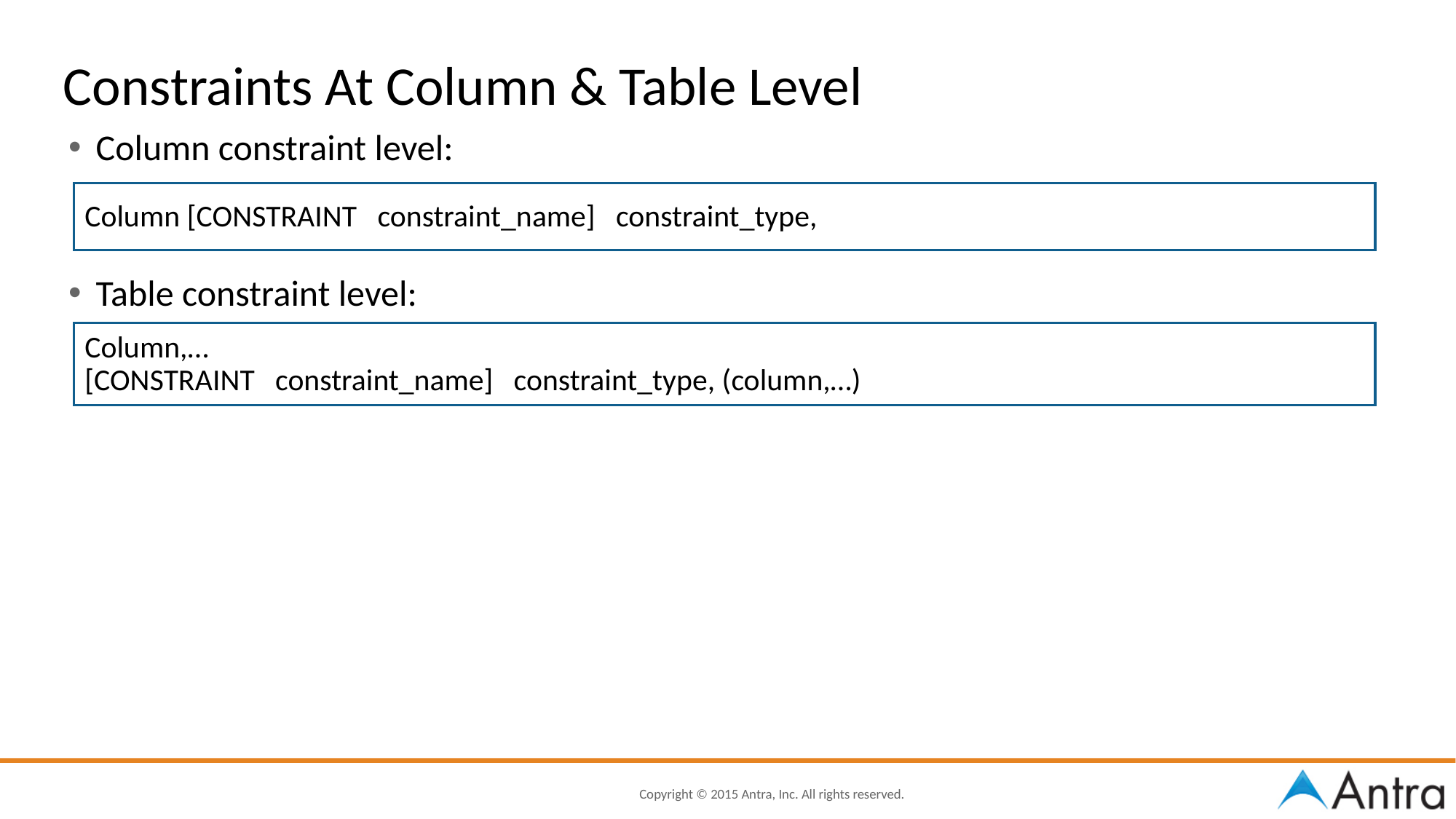

Constraints At Column & Table Level
Column constraint level:
Column [CONSTRAINT   constraint_name]   constraint_type,
Table constraint level:
Column,…
[CONSTRAINT   constraint_name]   constraint_type, (column,…)